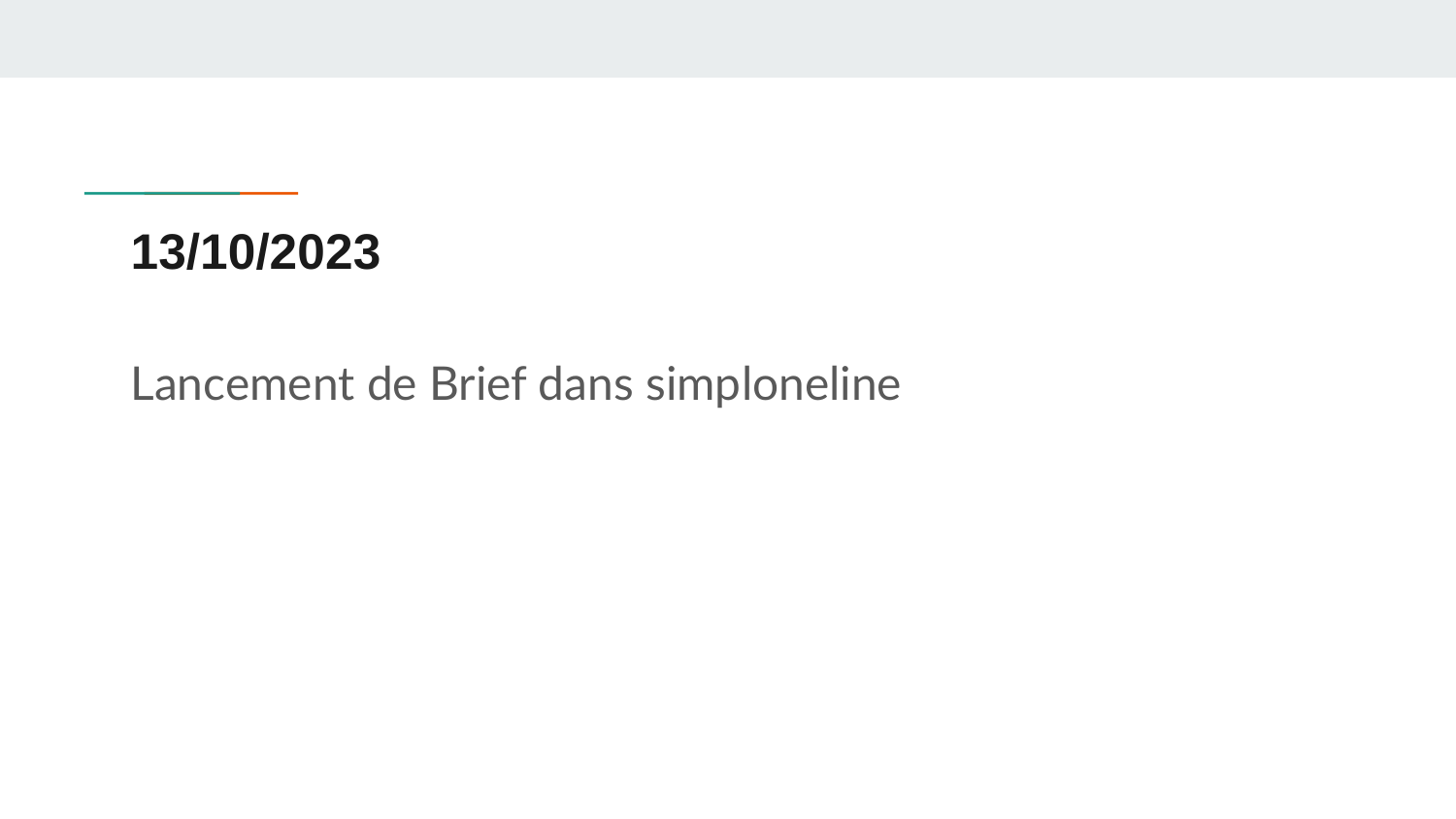

# 13/10/2023
Lancement de Brief dans simploneline